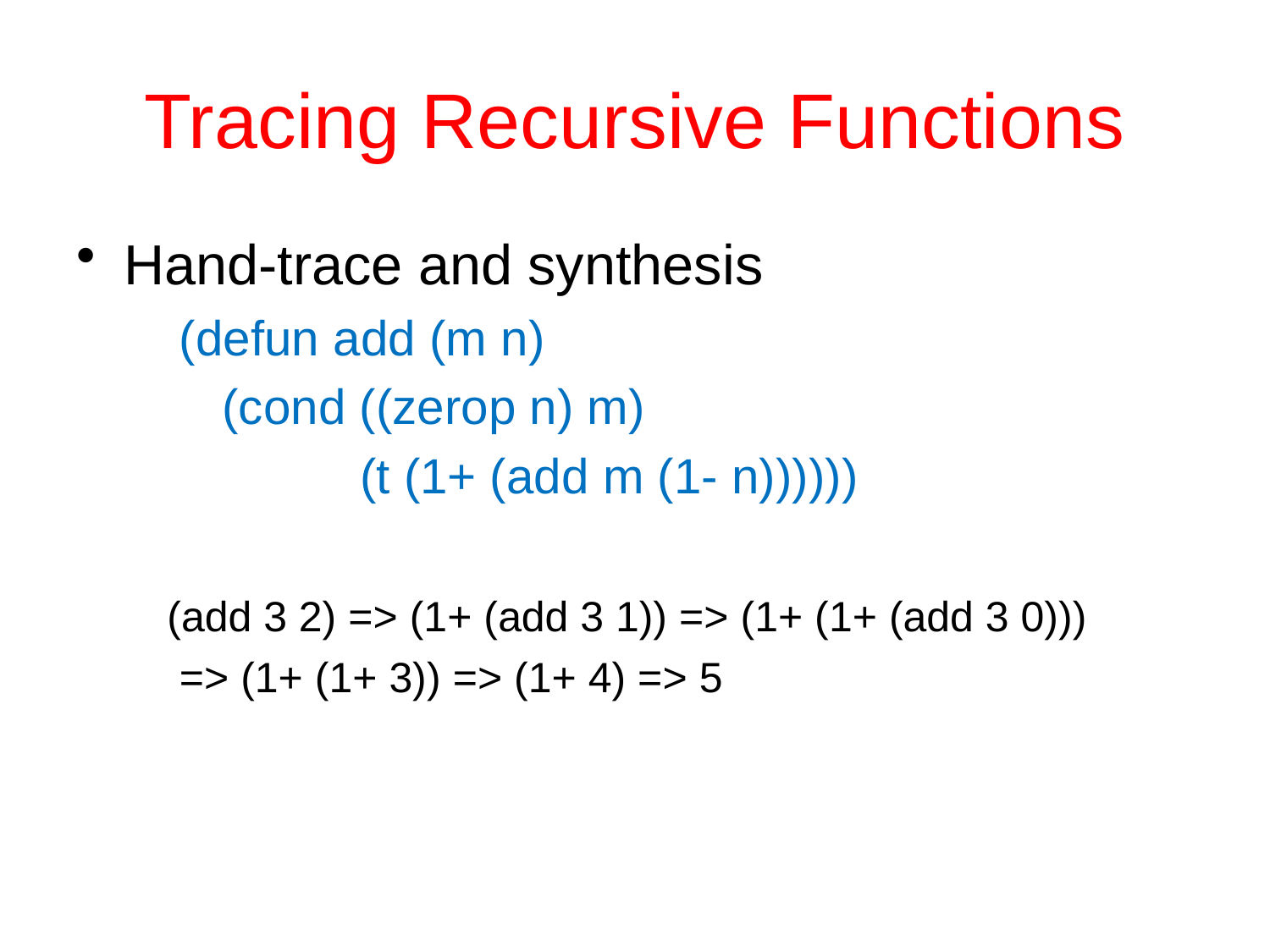

# Tracing Recursive Functions
Hand-trace and synthesis
	(defun add (m n)
      (cond ((zerop n) m)
                (t (1+ (add m (1- n))))))

  (add 3 2) => (1+ (add 3 1)) => (1+ (1+ (add 3 0)))
	=> (1+ (1+ 3)) => (1+ 4) => 5